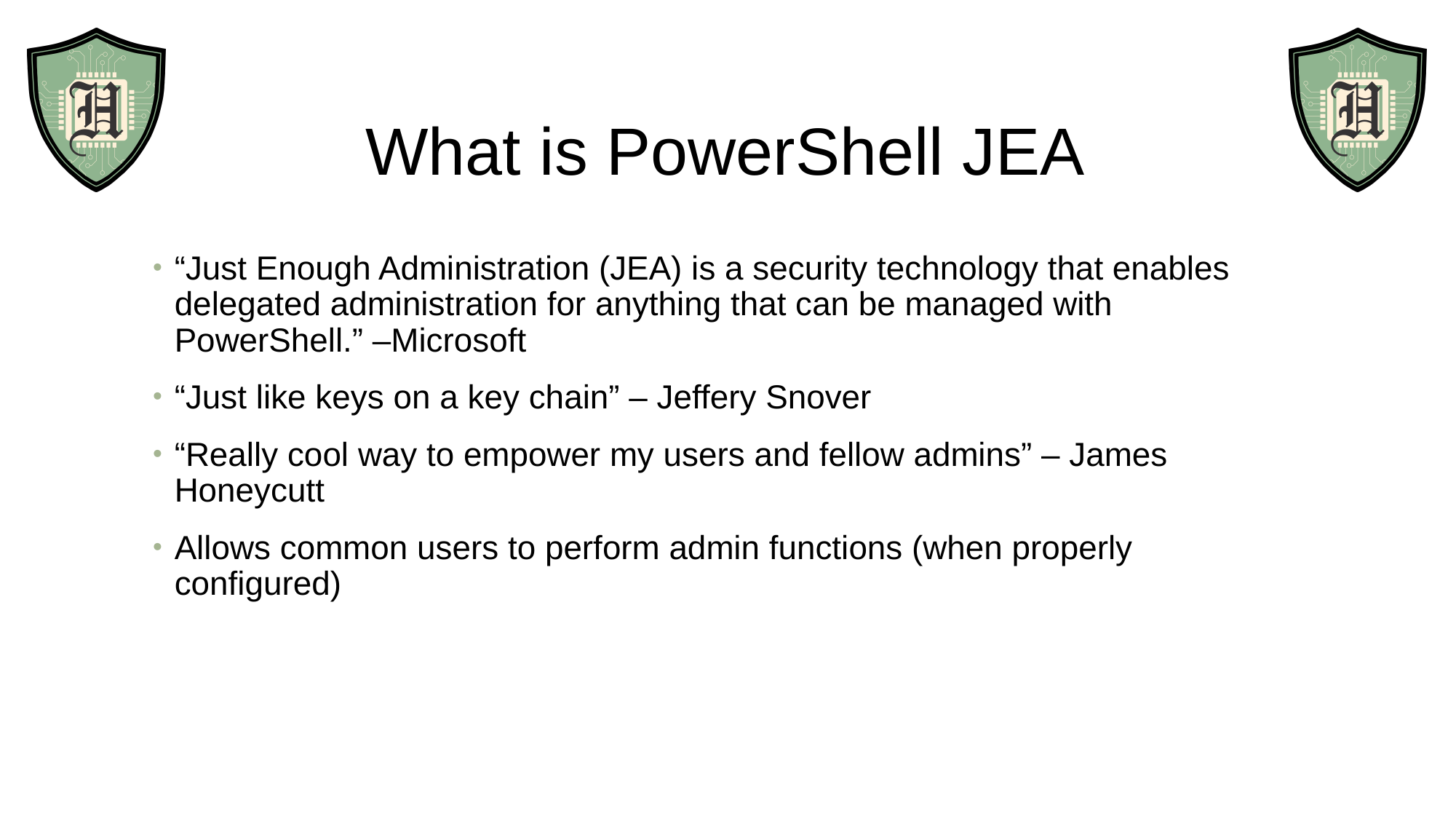

What is PowerShell JEA
“Just Enough Administration (JEA) is a security technology that enables delegated administration for anything that can be managed with PowerShell.” –Microsoft
“Just like keys on a key chain” – Jeffery Snover
“Really cool way to empower my users and fellow admins” – James Honeycutt
Allows common users to perform admin functions (when properly configured)